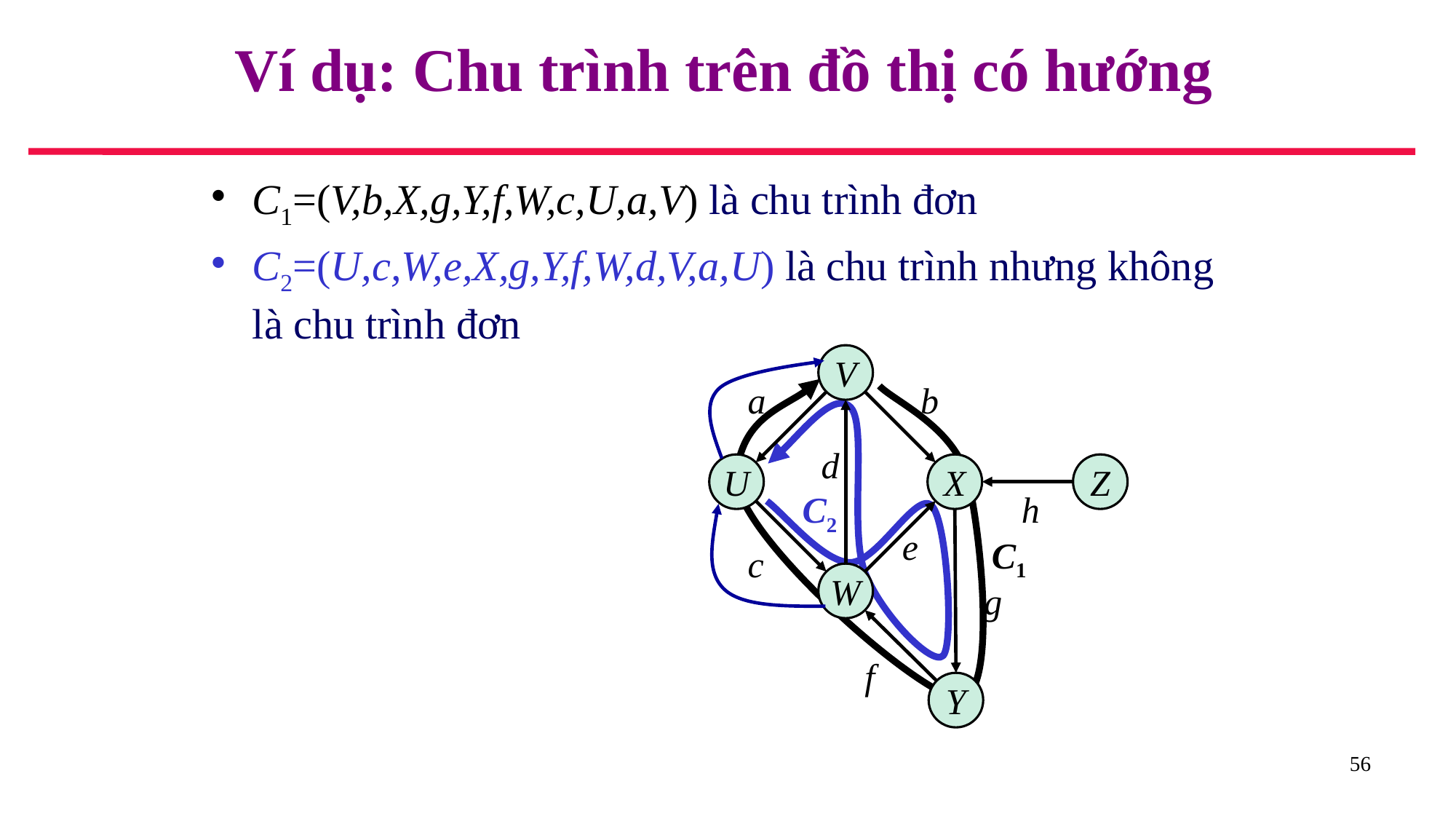

# Ví dụ: Chu trình trên đồ thị có hướng
C1=(V,b,X,g,Y,f,W,c,U,a,V) là chu trình đơn
C2=(U,c,W,e,X,g,Y,f,W,d,V,a,U) là chu trình nhưng không là chu trình đơn
V

a
b

d
U
X
Z
C2
h

e
C1
c
W
g
f
Y
56